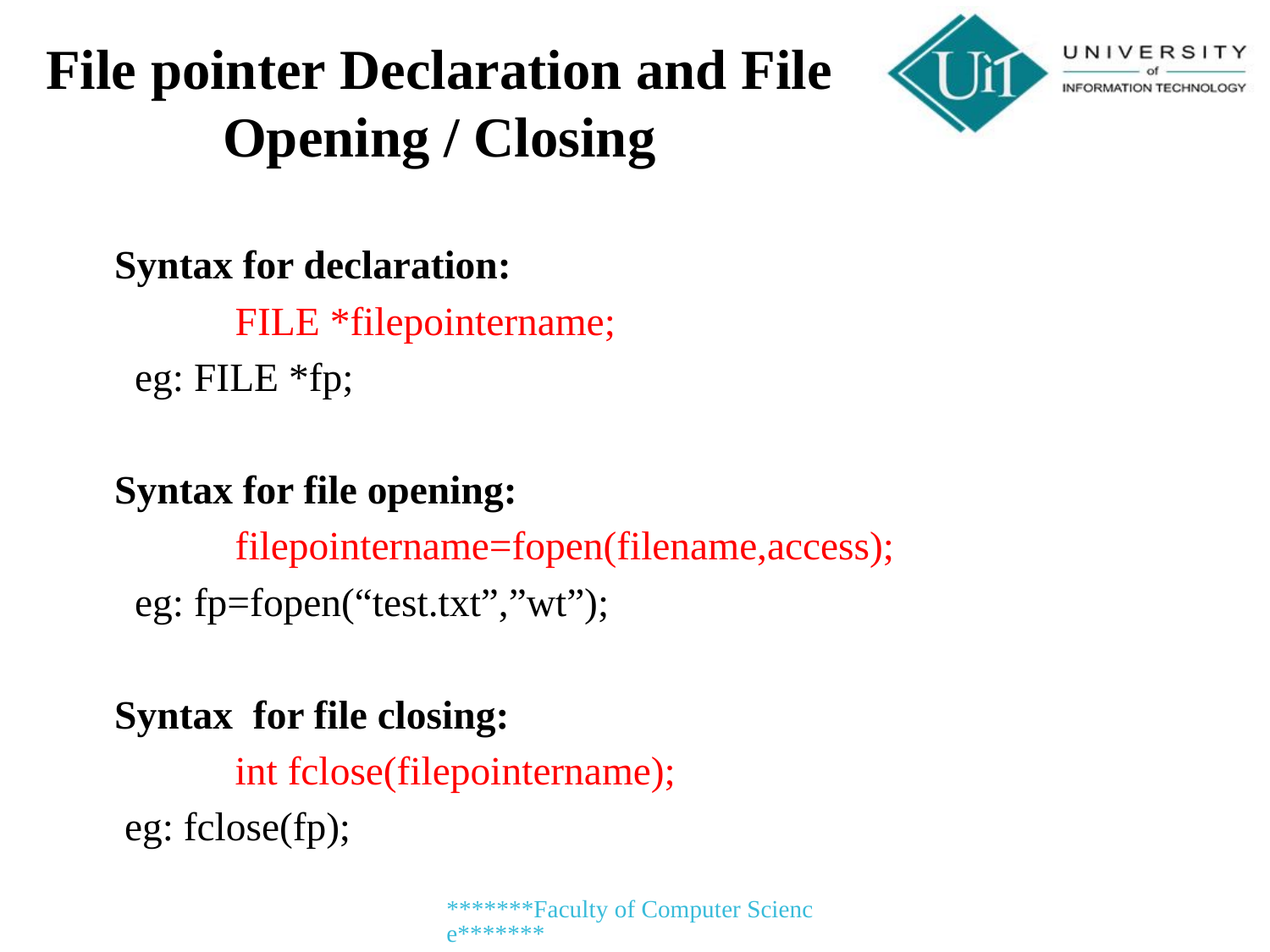

# File pointer Declaration and File Opening / Closing
Syntax for declaration:
	FILE *filepointername;
  eg: FILE *fp;

Syntax for file opening:
	filepointername=fopen(filename,access);
  eg: fp=fopen(“test.txt”,”wt”);

Syntax  for file closing:
	int fclose(filepointername);
 eg: fclose(fp);
*******Faculty of Computer Science*******